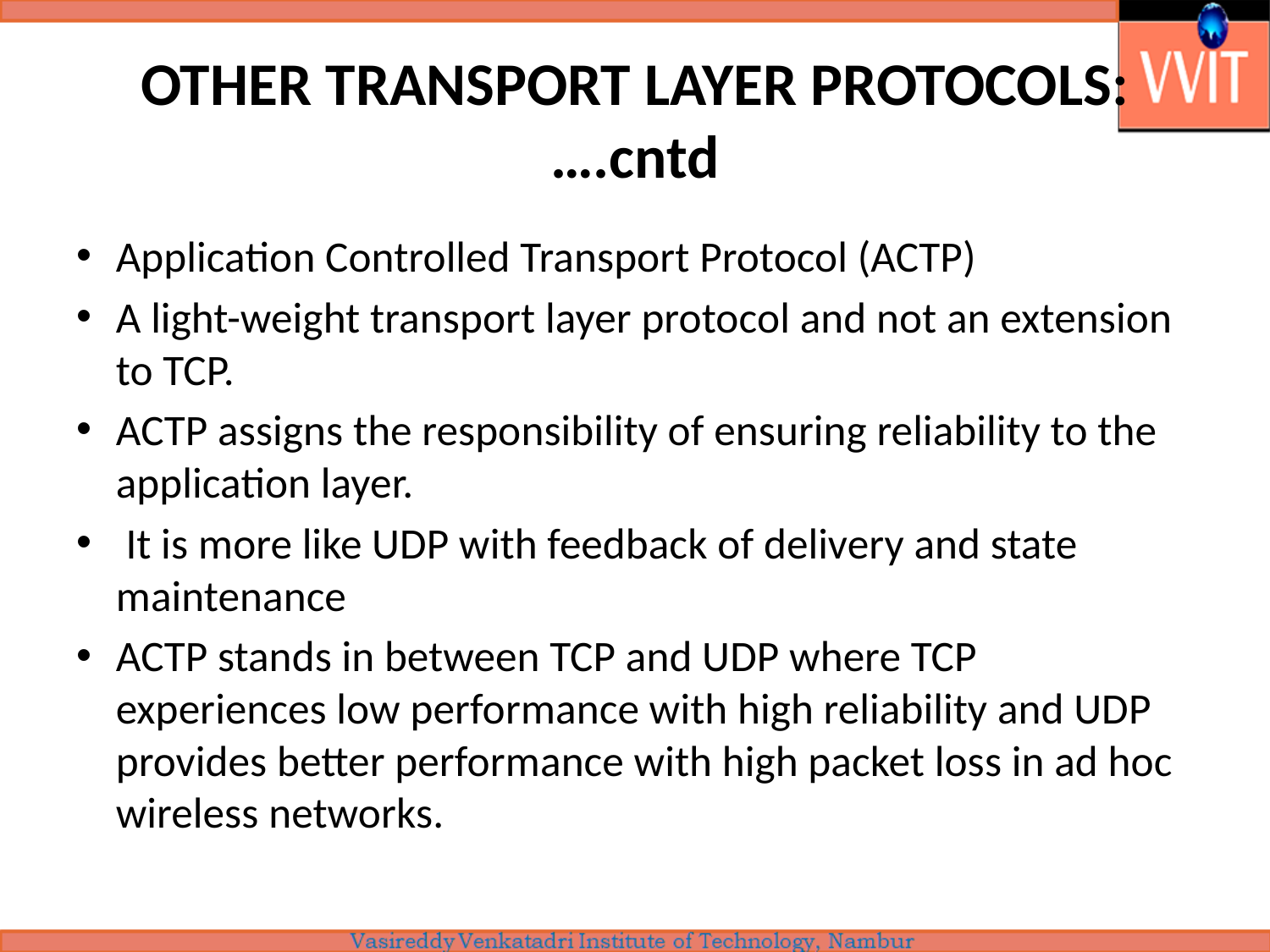

# OTHER TRANSPORT LAYER PROTOCOLS: ….cntd
Application Controlled Transport Protocol (ACTP)
A light-weight transport layer protocol and not an extension to TCP.
ACTP assigns the responsibility of ensuring reliability to the application layer.
 It is more like UDP with feedback of delivery and state maintenance
ACTP stands in between TCP and UDP where TCP experiences low performance with high reliability and UDP provides better performance with high packet loss in ad hoc wireless networks.